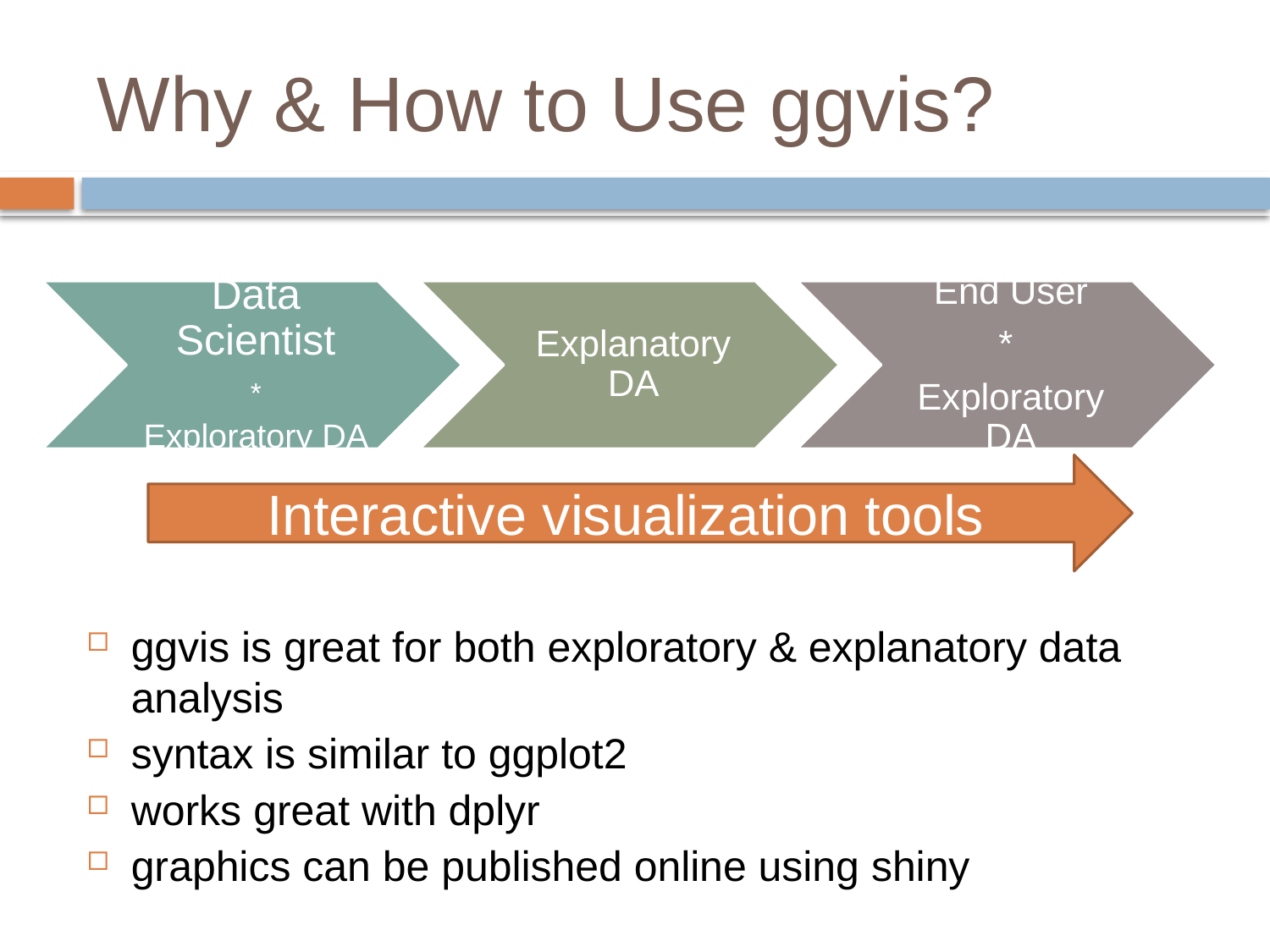

# Why & How to Use ggvis?
Data Scientist
*
Exploratory DA

Explanatory DA
End User
*
Exploratory DA
Interactive visualization tools
ggvis is great for both exploratory & explanatory data analysis
syntax is similar to ggplot2
works great with dplyr
graphics can be published online using shiny